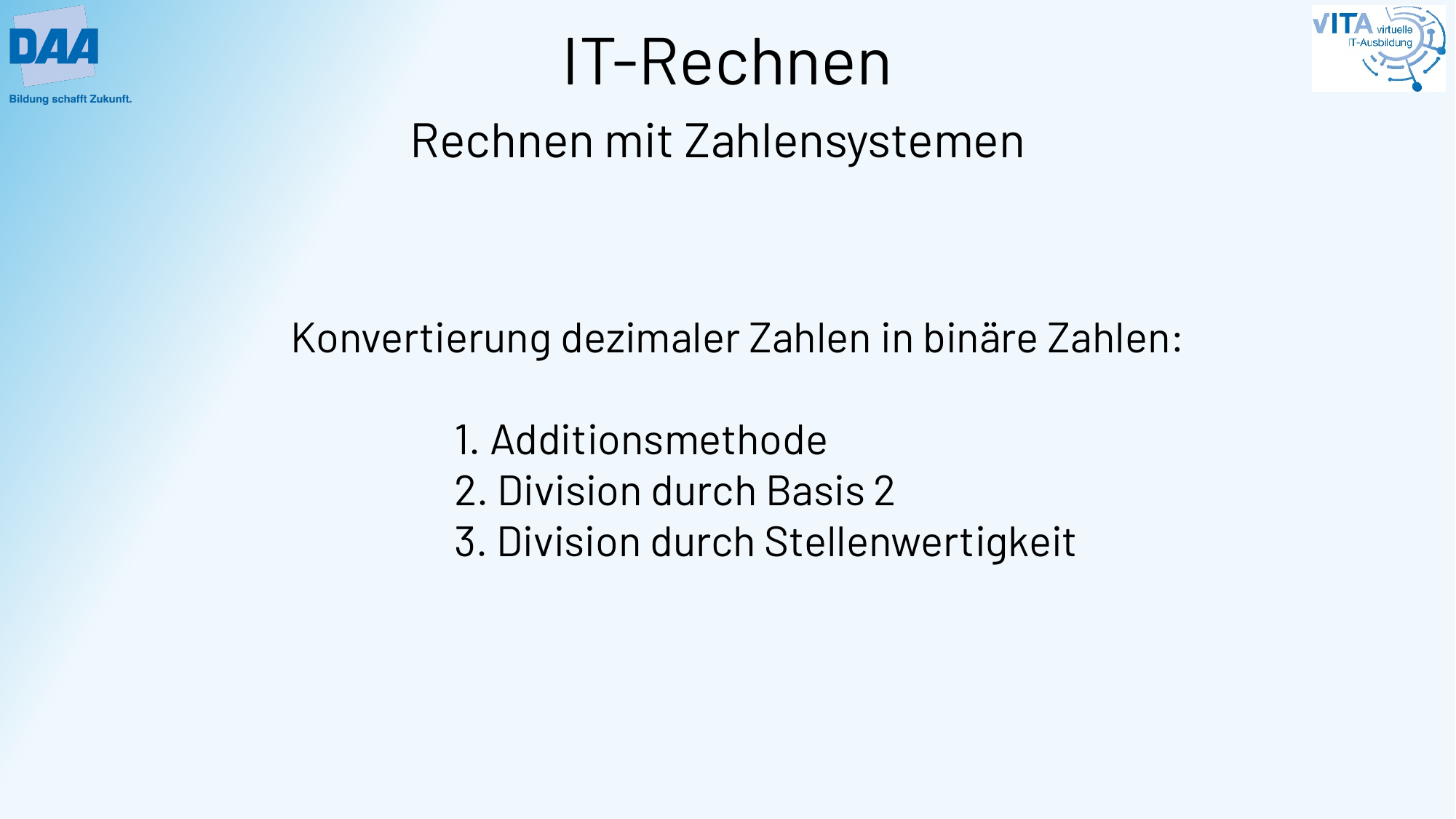

Konvertierung dezimaler Zahlen in binäre Zahlen:

1. Additionsmethode
2. Division durch Basis 2
3. Division durch Stellenwertigkeit